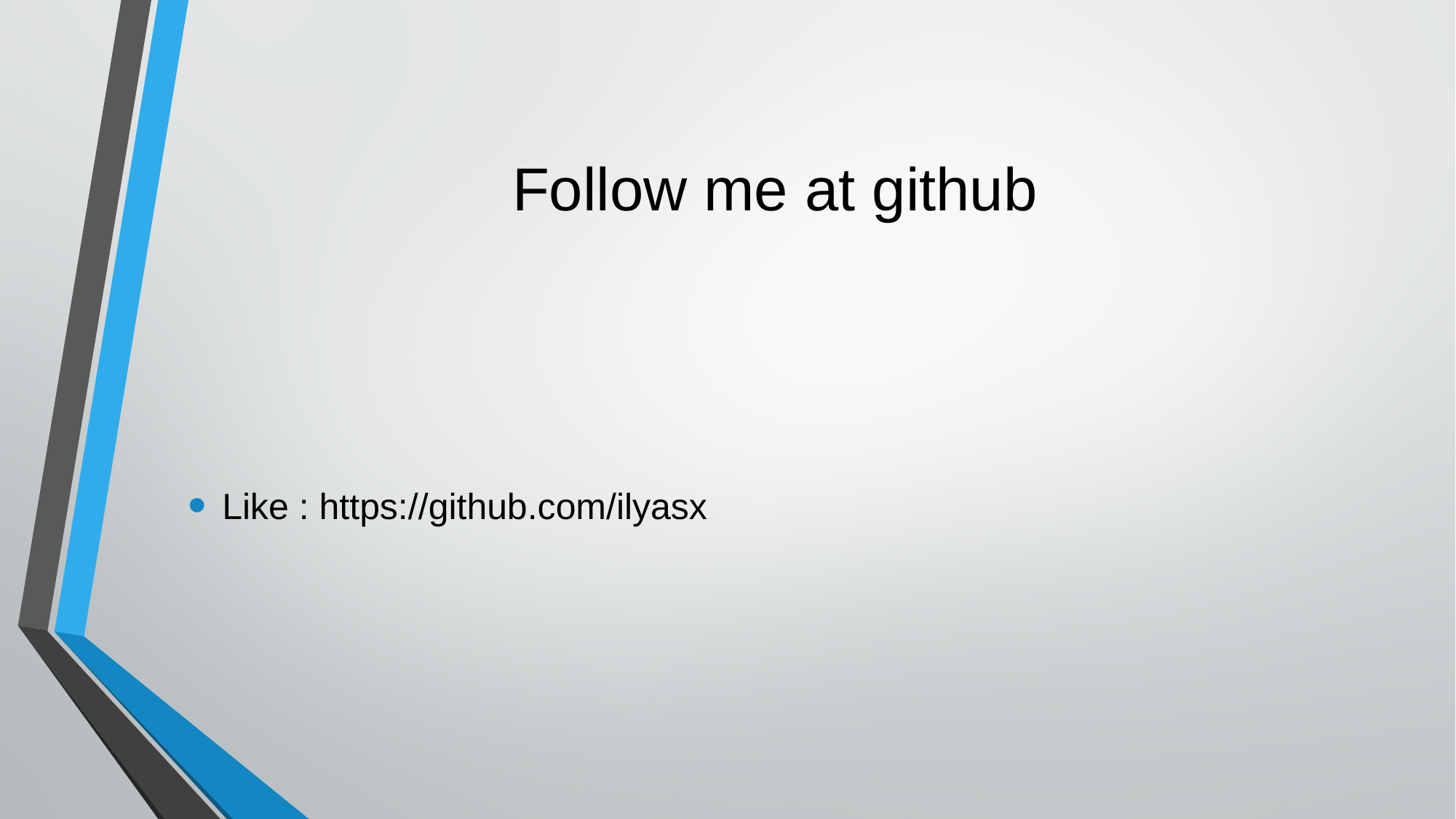

# Follow me at github
Like : https://github.com/ilyasx